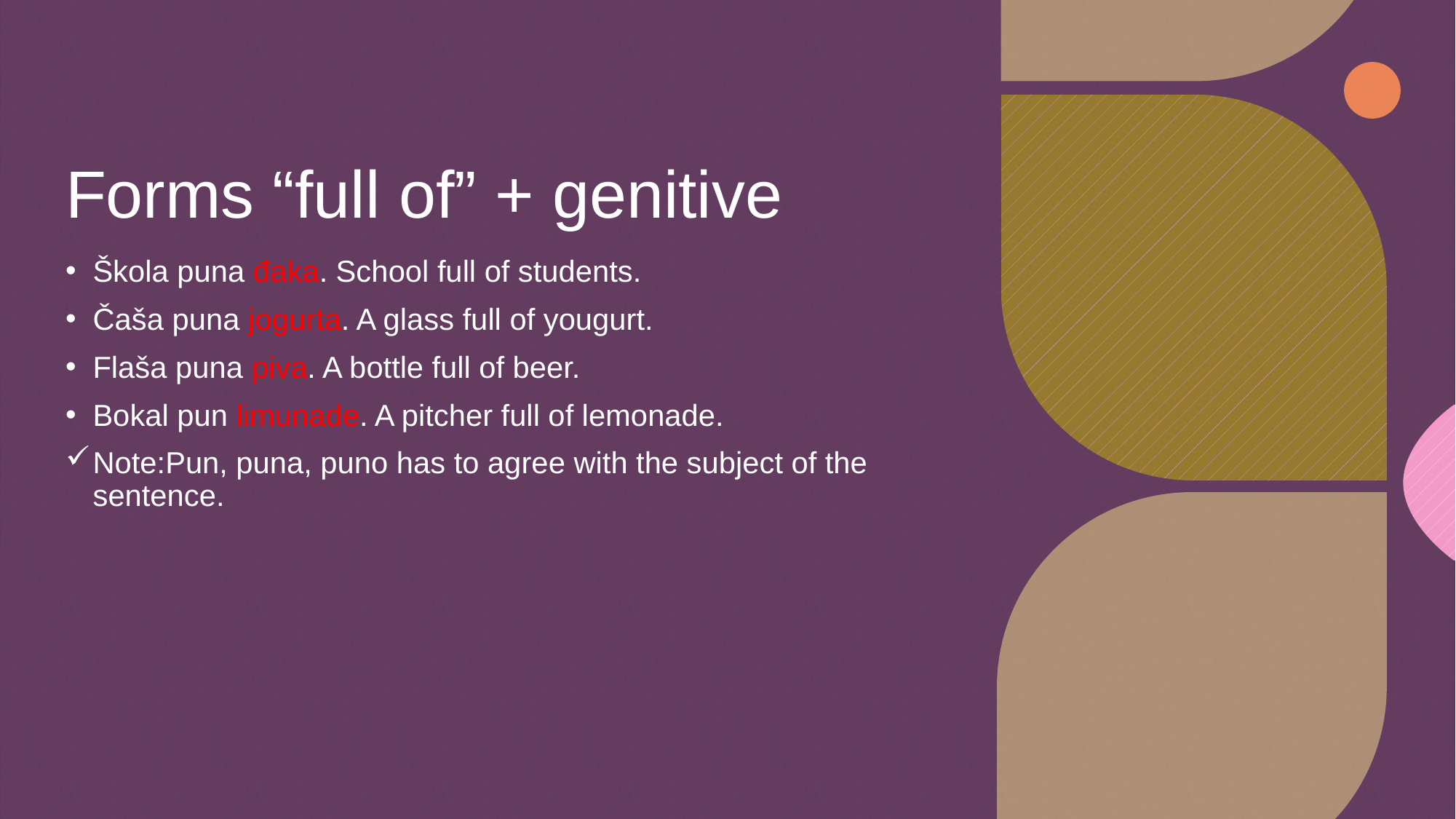

# Forms “full of” + genitive
Škola puna đaka. School full of students.
Čaša puna jogurta. A glass full of yougurt.
Flaša puna piva. A bottle full of beer.
Bokal pun limunade. A pitcher full of lemonade.
Note:Pun, puna, puno has to agree with the subject of the sentence.